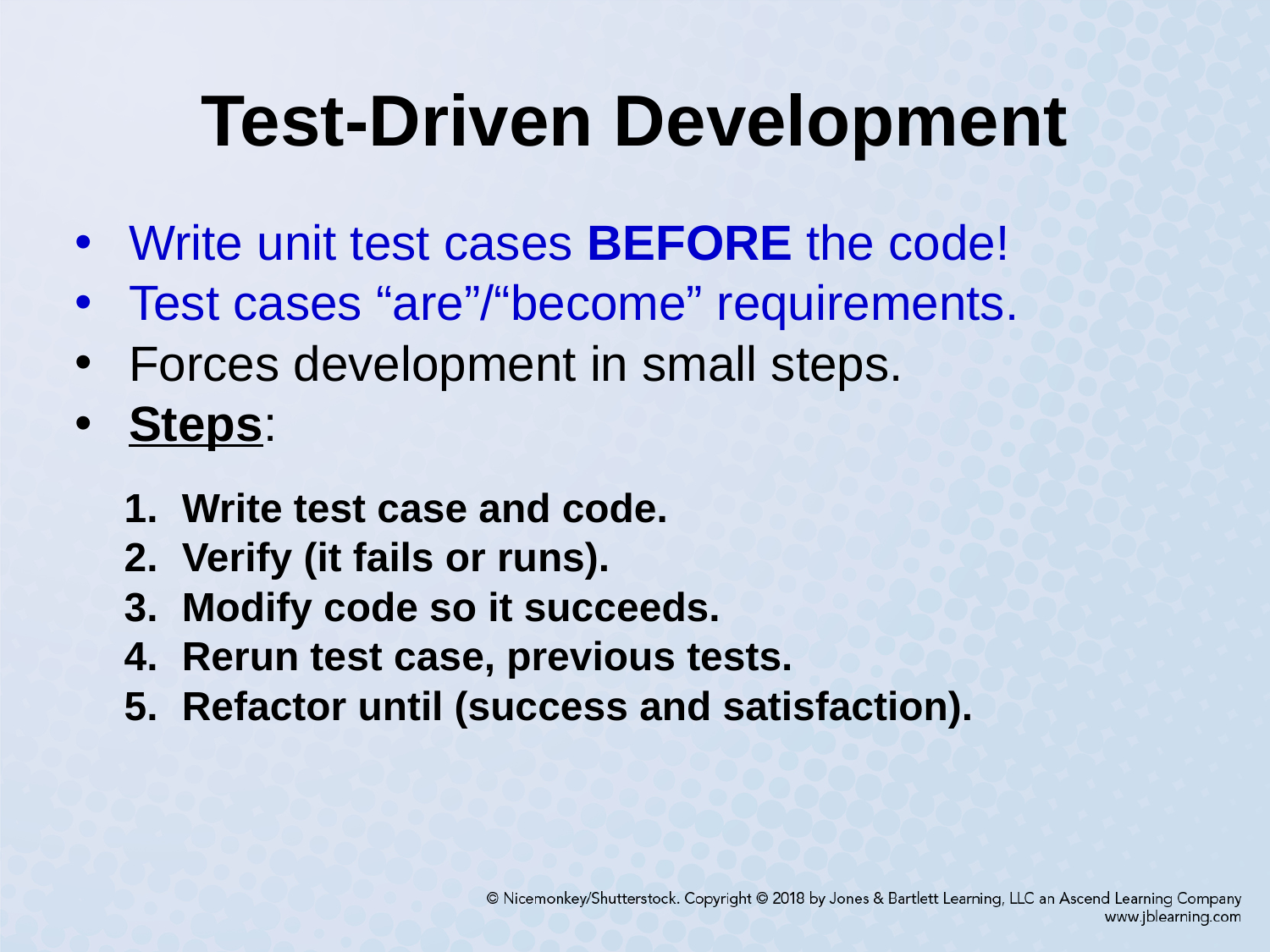

# Test-Driven Development
Write unit test cases BEFORE the code!
Test cases “are”/“become” requirements.
Forces development in small steps.
Steps:

Write test case and code.
Verify (it fails or runs).
Modify code so it succeeds.
Rerun test case, previous tests.
Refactor until (success and satisfaction).